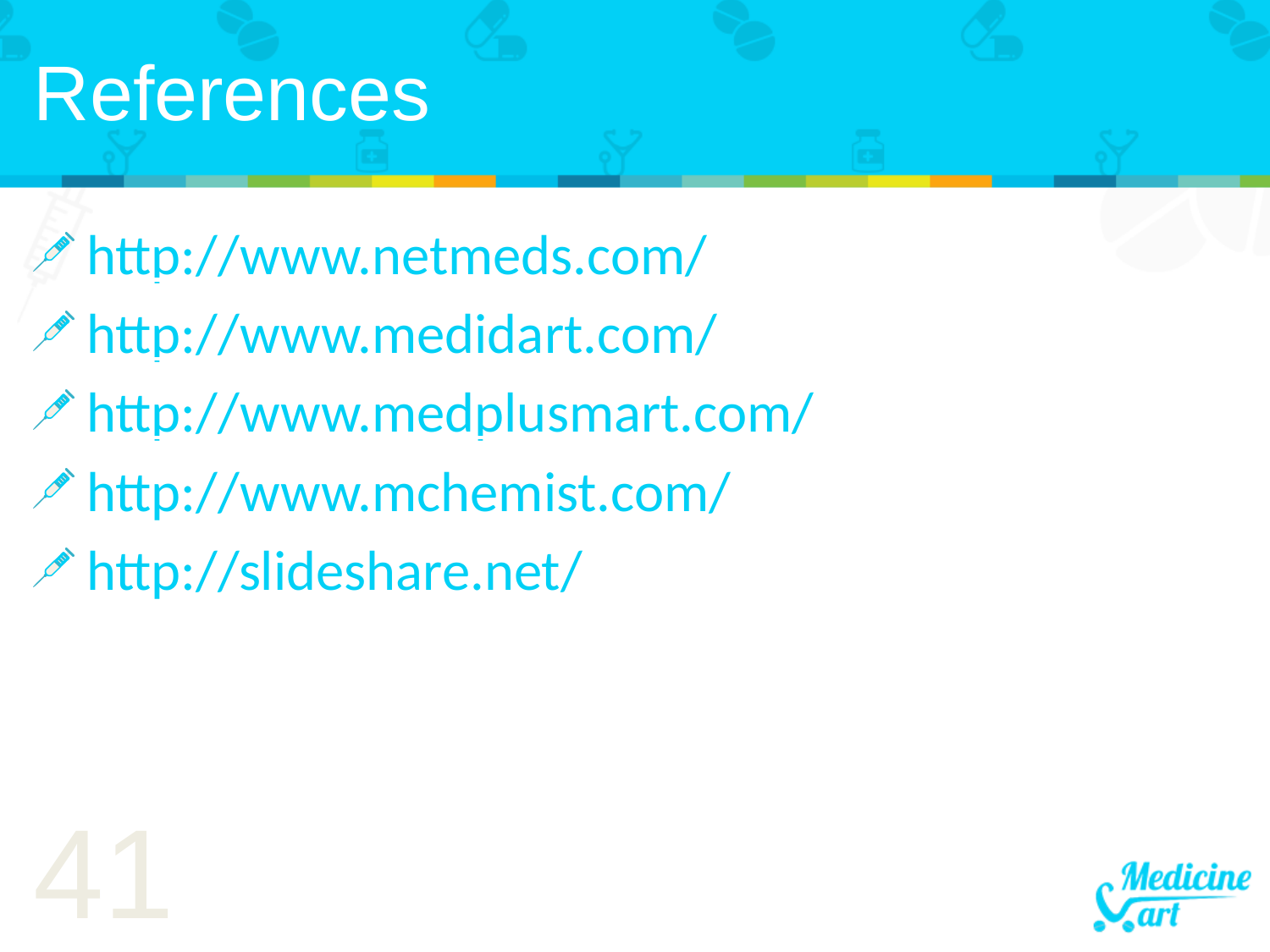

# References
 http://www.netmeds.com/
 http://www.medidart.com/
 http://www.medplusmart.com/
 http://www.mchemist.com/
 http://slideshare.net/